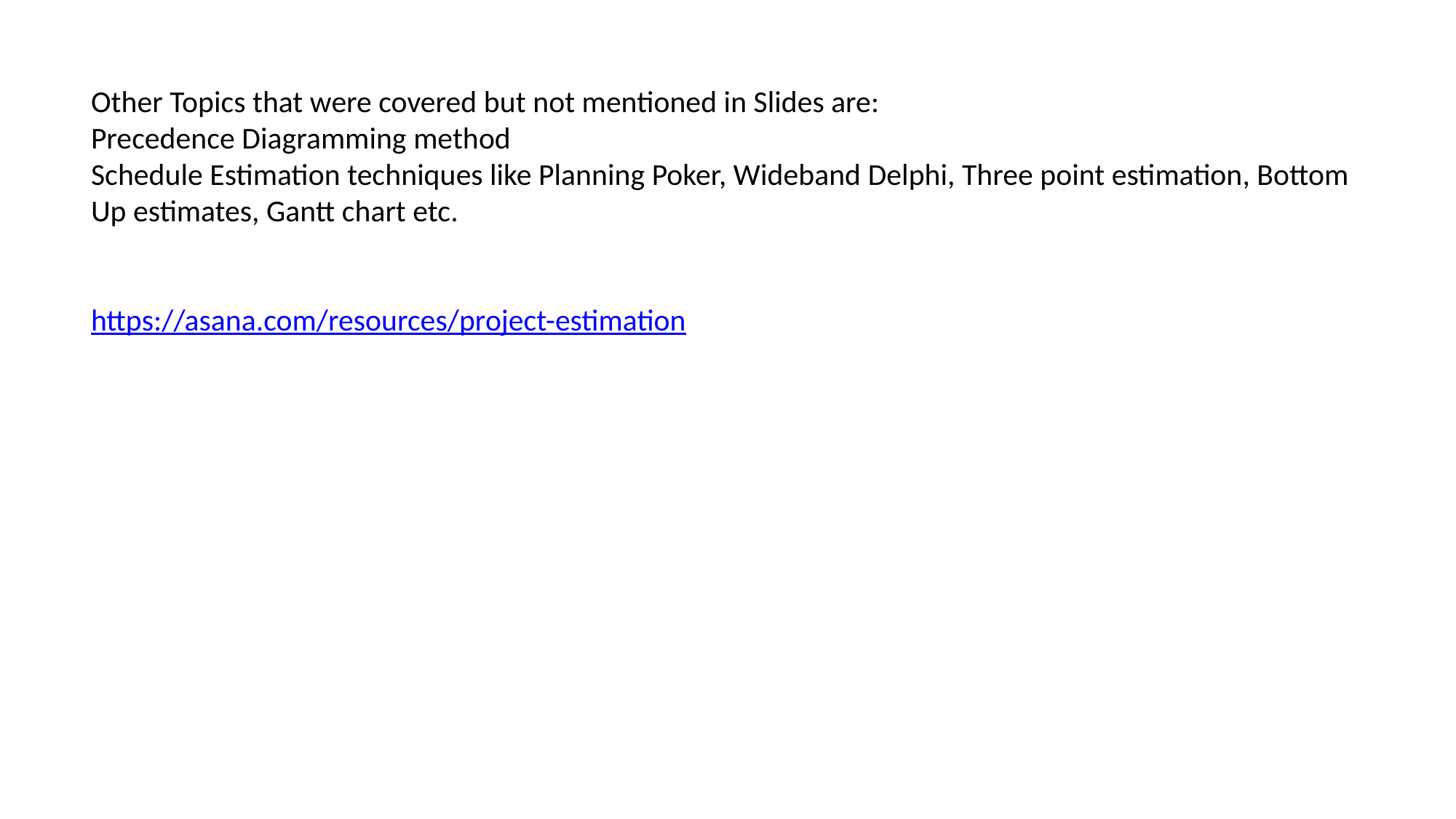

Other Topics that were covered but not mentioned in Slides are:
Precedence Diagramming method
Schedule Estimation techniques like Planning Poker, Wideband Delphi, Three point estimation, Bottom Up estimates, Gantt chart etc.

https://asana.com/resources/project-estimation